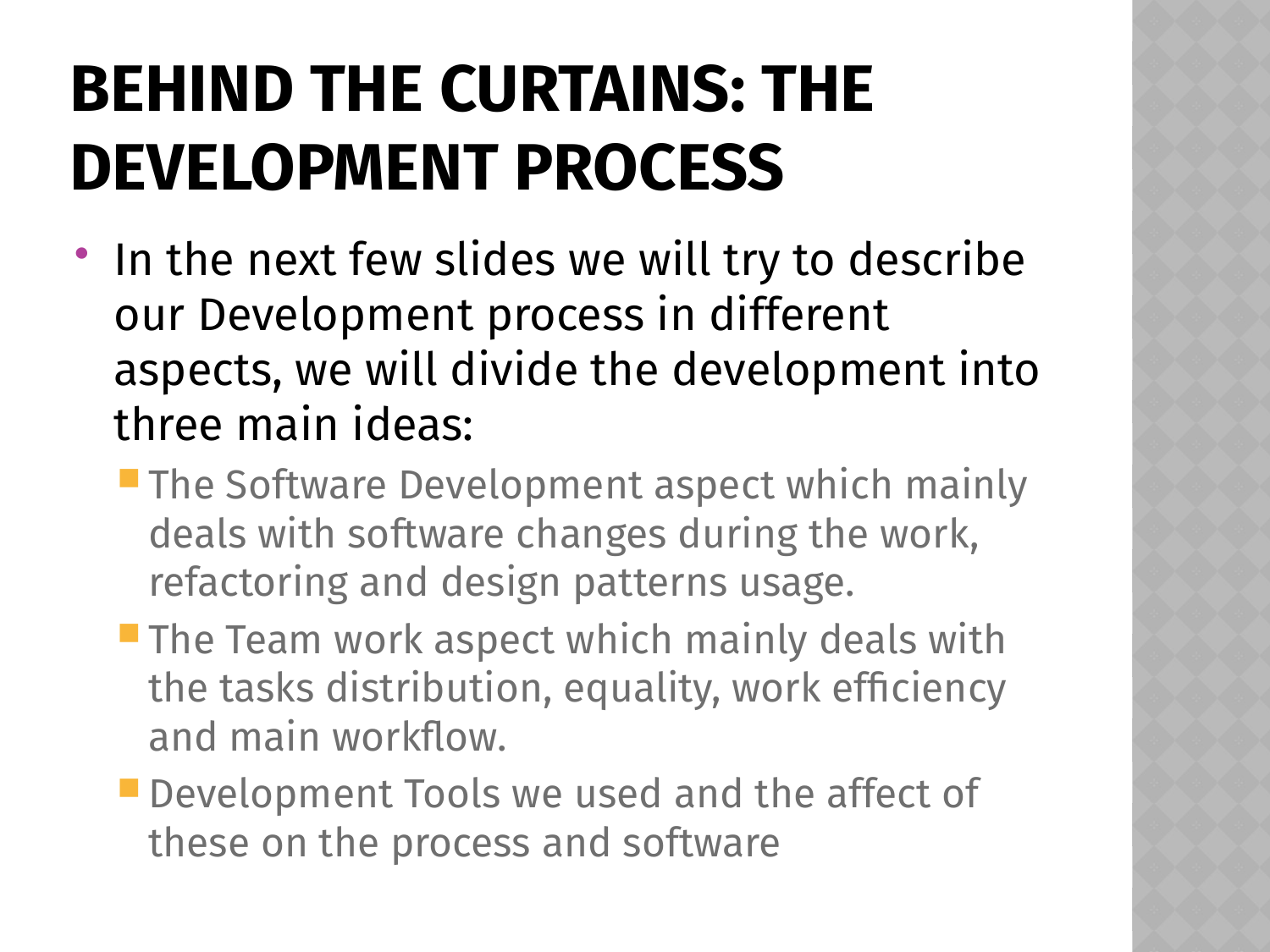

# Behind The Curtains: The Development Process
In the next few slides we will try to describe our Development process in different aspects, we will divide the development into three main ideas:
The Software Development aspect which mainly deals with software changes during the work, refactoring and design patterns usage.
The Team work aspect which mainly deals with the tasks distribution, equality, work efficiency and main workflow.
Development Tools we used and the affect of these on the process and software